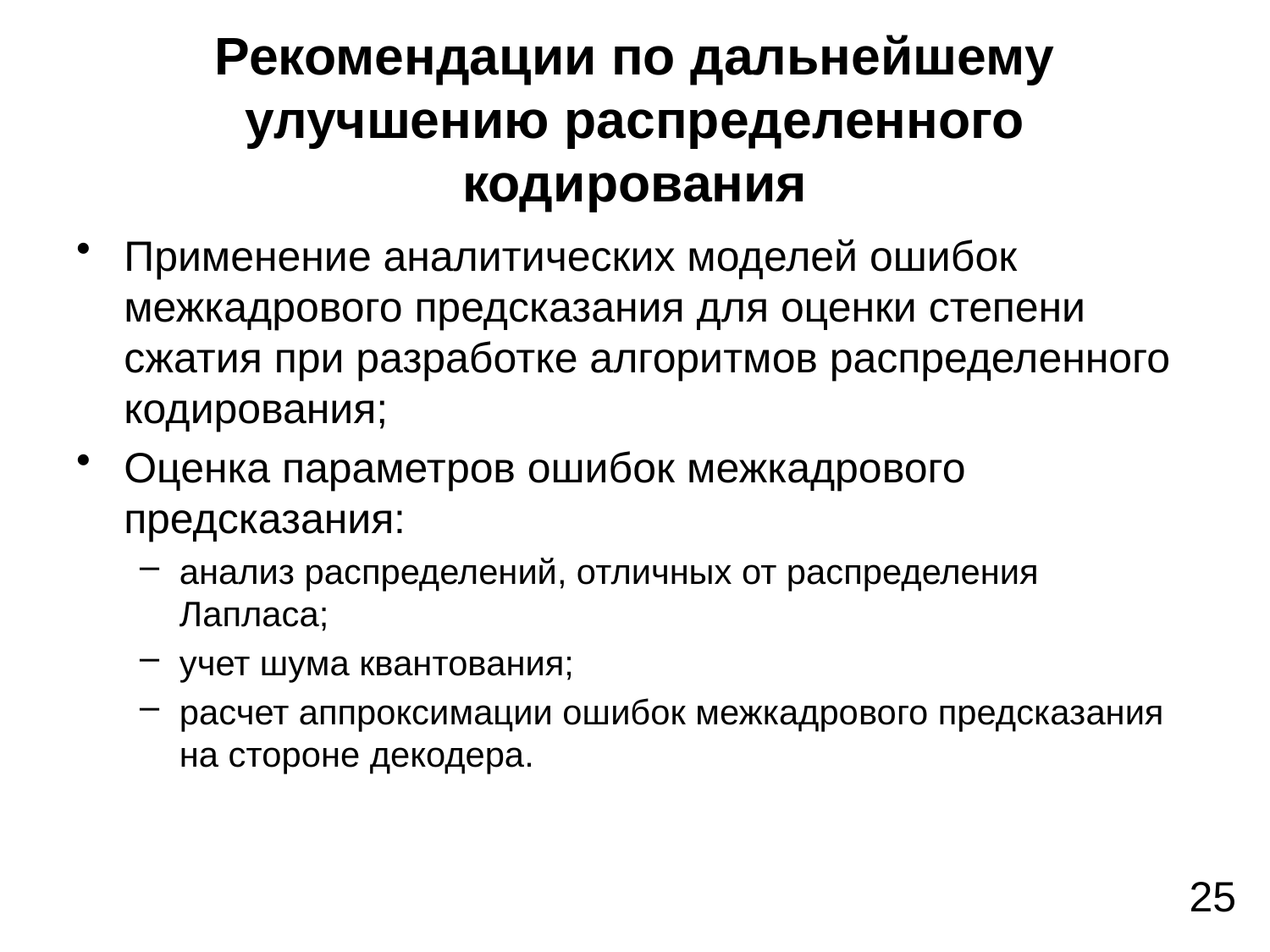

# Рекомендации по дальнейшему улучшению распределенного кодирования
Применение аналитических моделей ошибок межкадрового предсказания для оценки степени сжатия при разработке алгоритмов распределенного кодирования;
Оценка параметров ошибок межкадрового предсказания:
анализ распределений, отличных от распределения Лапласа;
учет шума квантования;
расчет аппроксимации ошибок межкадрового предсказания на стороне декодера.
25